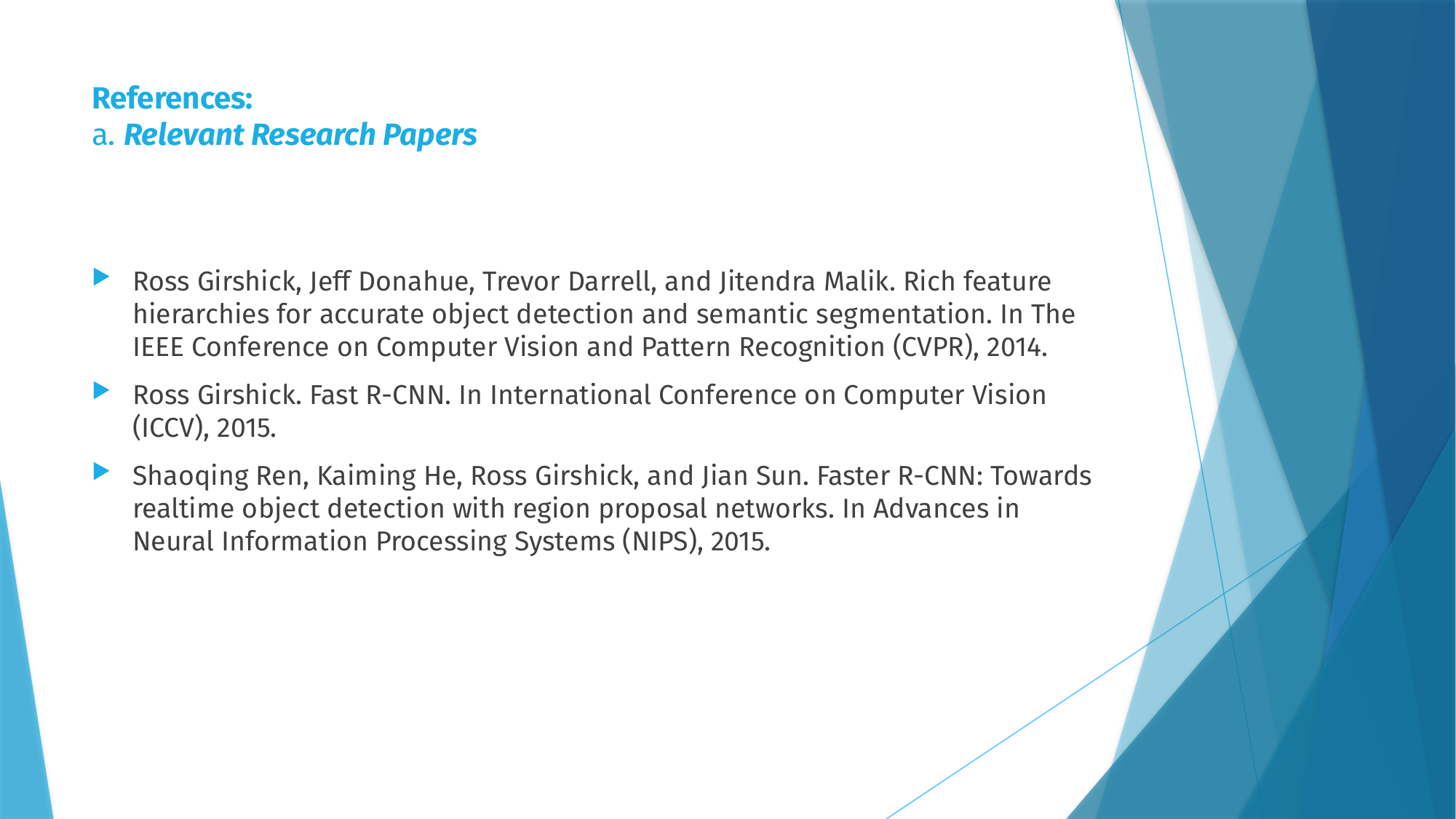

# References: a. Relevant Research Papers
Ross Girshick, Jeff Donahue, Trevor Darrell, and Jitendra Malik. Rich feature hierarchies for accurate object detection and semantic segmentation. In The IEEE Conference on Computer Vision and Pattern Recognition (CVPR), 2014.
Ross Girshick. Fast R-CNN. In International Conference on Computer Vision (ICCV), 2015.
Shaoqing Ren, Kaiming He, Ross Girshick, and Jian Sun. Faster R-CNN: Towards realtime object detection with region proposal networks. In Advances in Neural Information Processing Systems (NIPS), 2015.